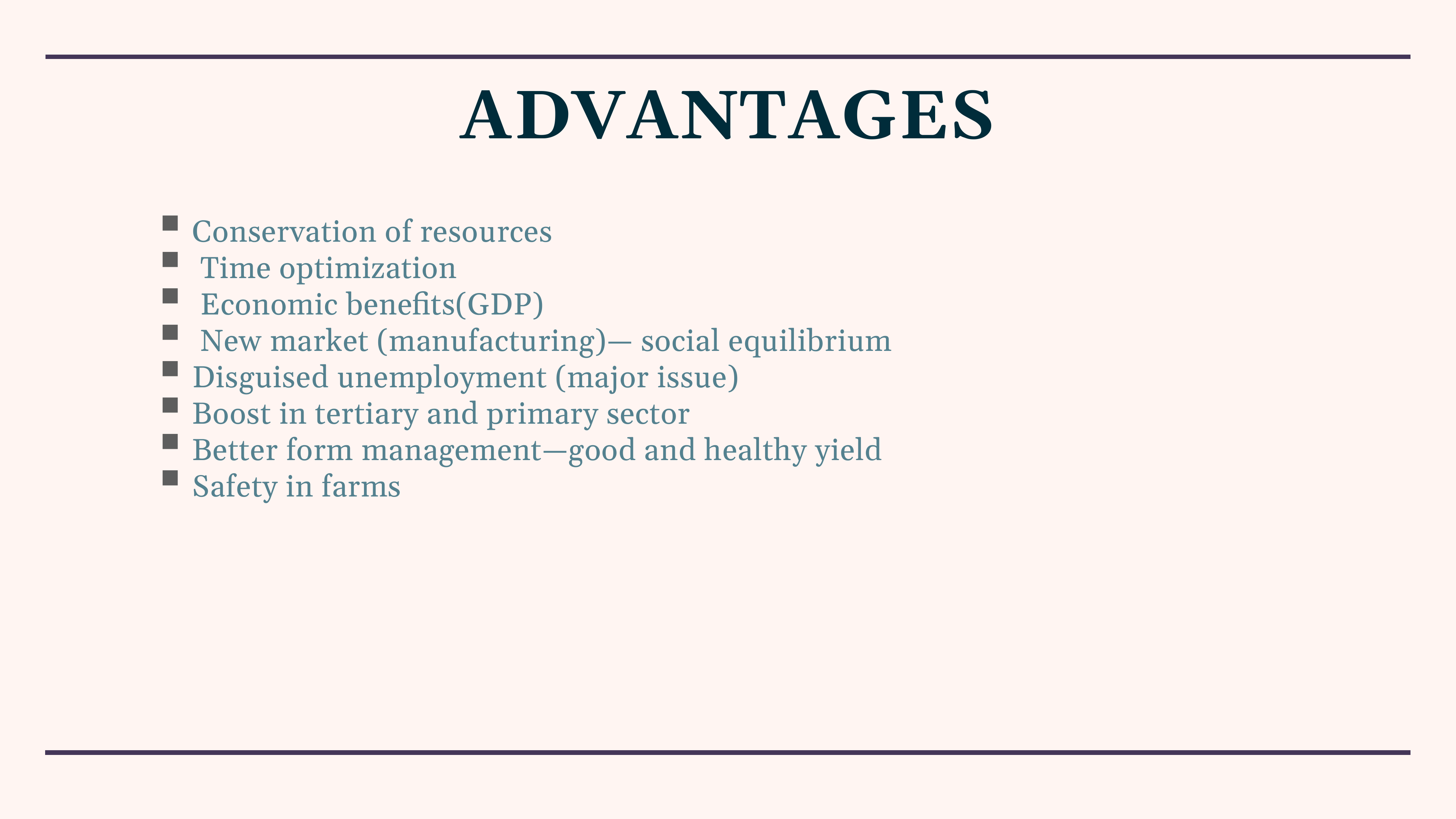

# ADVANTAGES
Conservation of resources
 Time optimization
 Economic benefits(GDP)
 New market (manufacturing)— social equilibrium
Disguised unemployment (major issue)
Boost in tertiary and primary sector
Better form management—good and healthy yield
Safety in farms